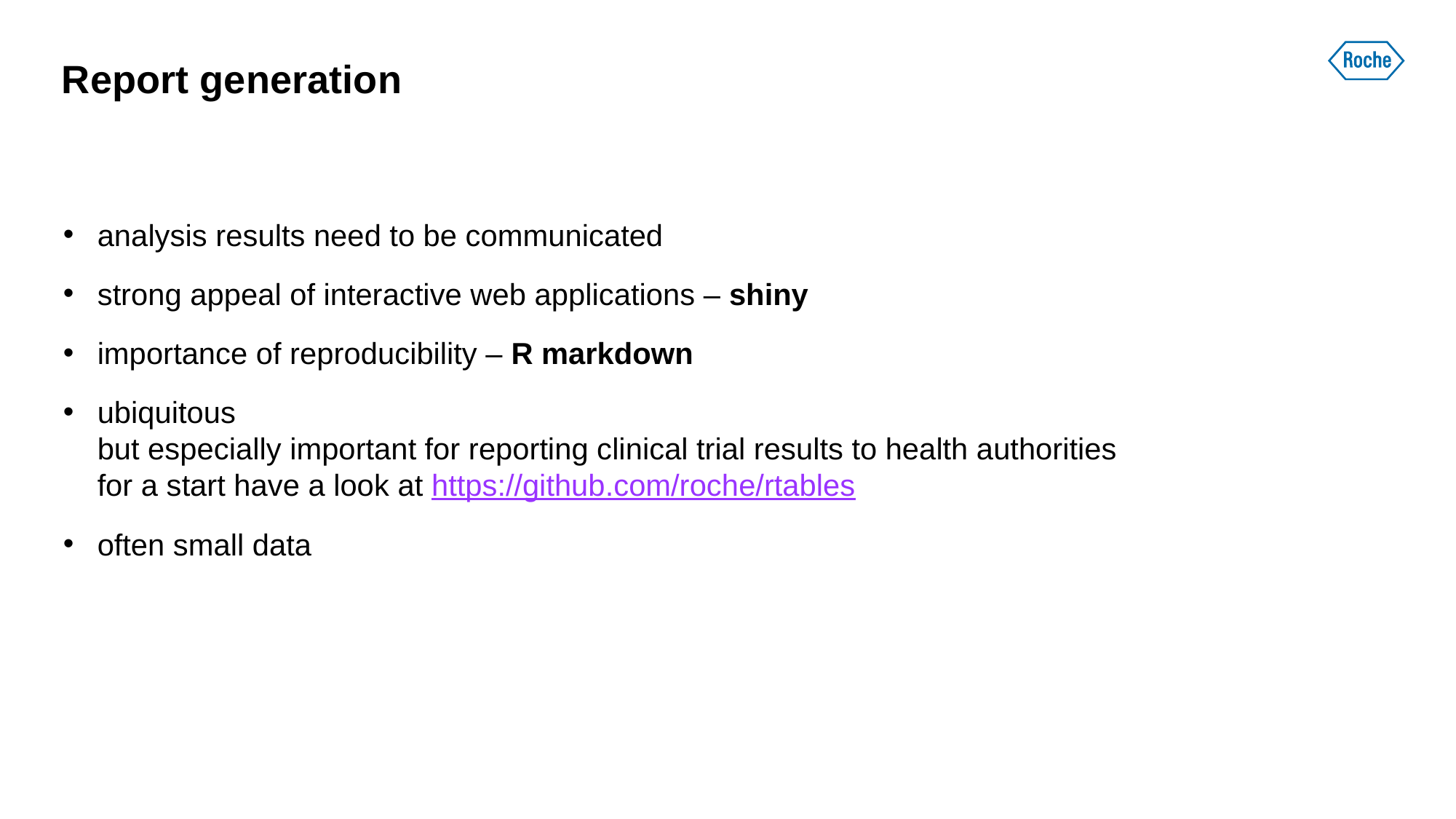

# Report generation
analysis results need to be communicated
strong appeal of interactive web applications – shiny
importance of reproducibility – R markdown
ubiquitous
but especially important for reporting clinical trial results to health authorities
for a start have a look at https://github.com/roche/rtables
often small data